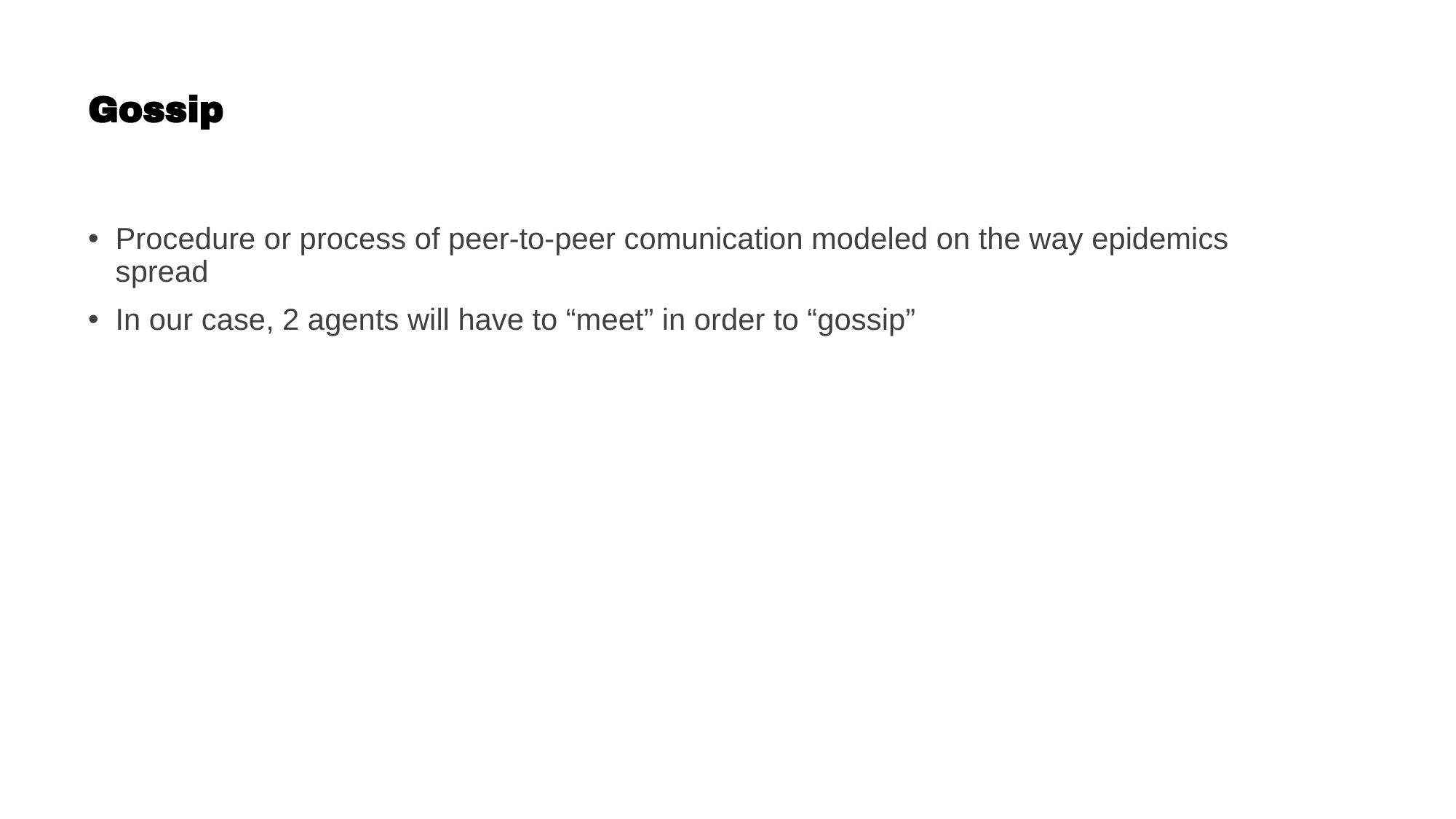

# Gossip
Procedure or process of peer-to-peer comunication modeled on the way epidemics spread
In our case, 2 agents will have to “meet” in order to “gossip”